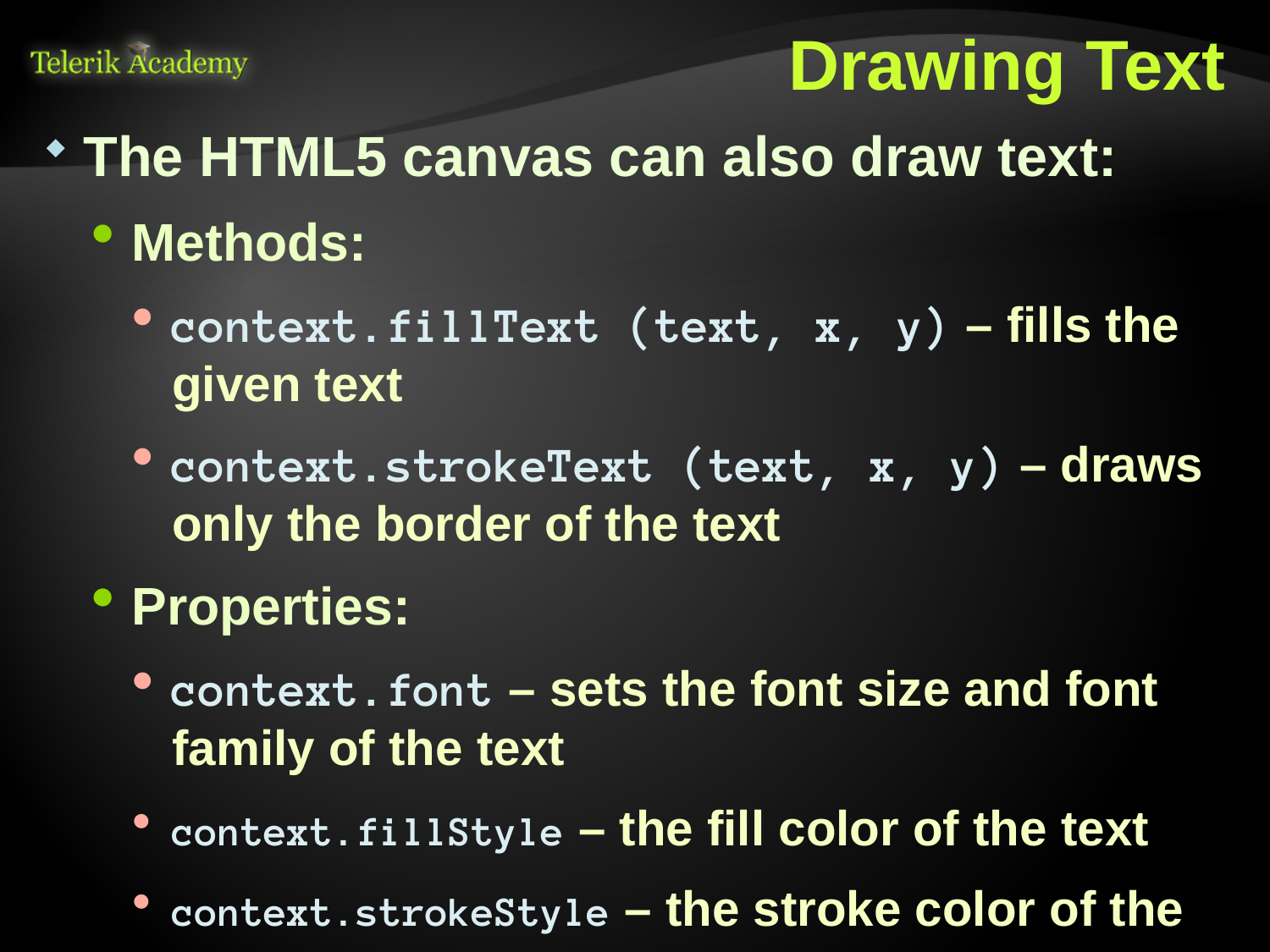

# Drawing Text
The HTML5 canvas can also draw text:
Methods:
context.fillText (text, x, y) – fills the given text
context.strokeText (text, x, y) – draws only the border of the text
Properties:
context.font – sets the font size and font family of the text
context.fillStyle – the fill color of the text
context.strokeStyle – the stroke color of the text